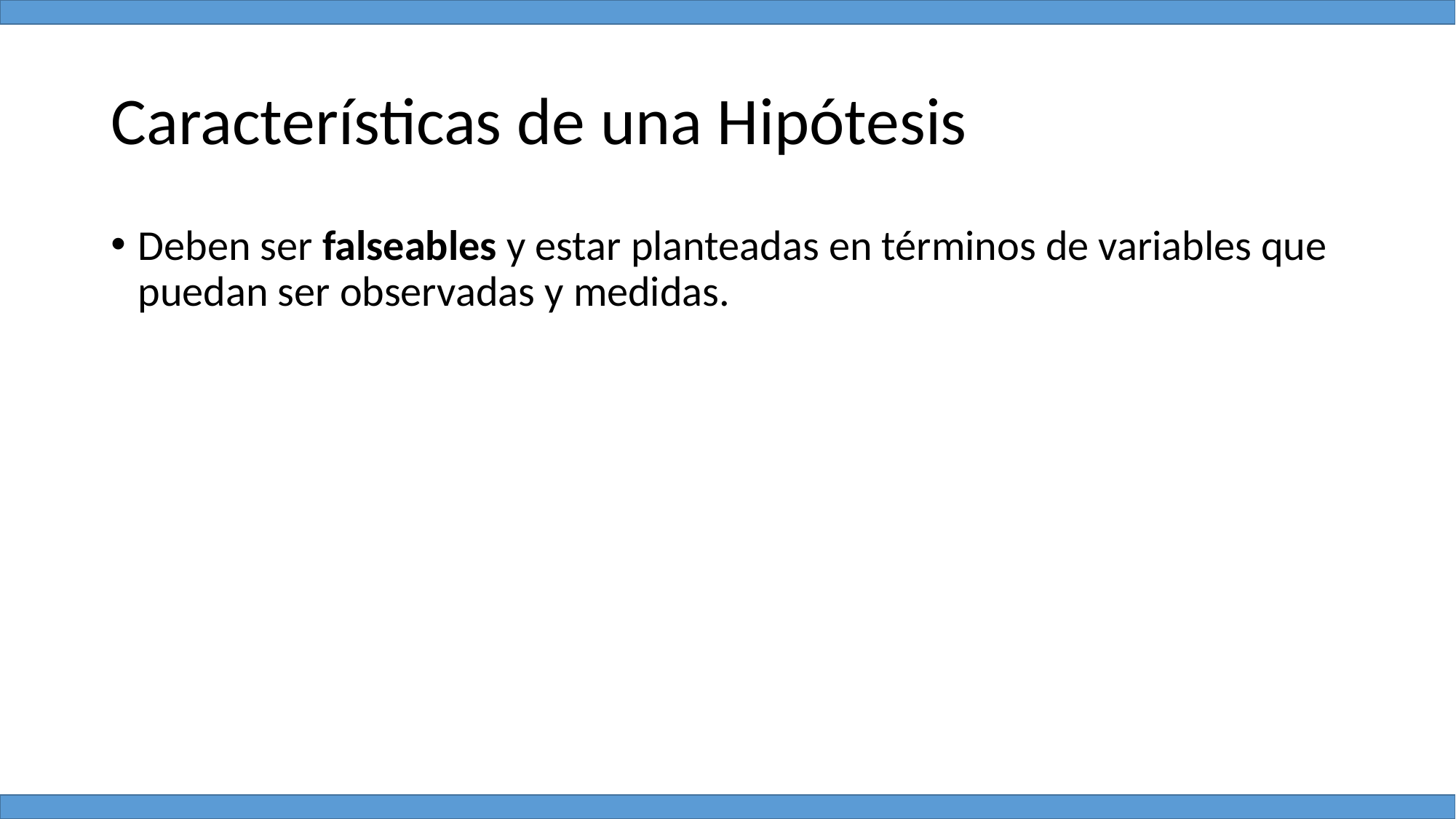

# Características de una Hipótesis
Deben ser falseables y estar planteadas en términos de variables que puedan ser observadas y medidas.